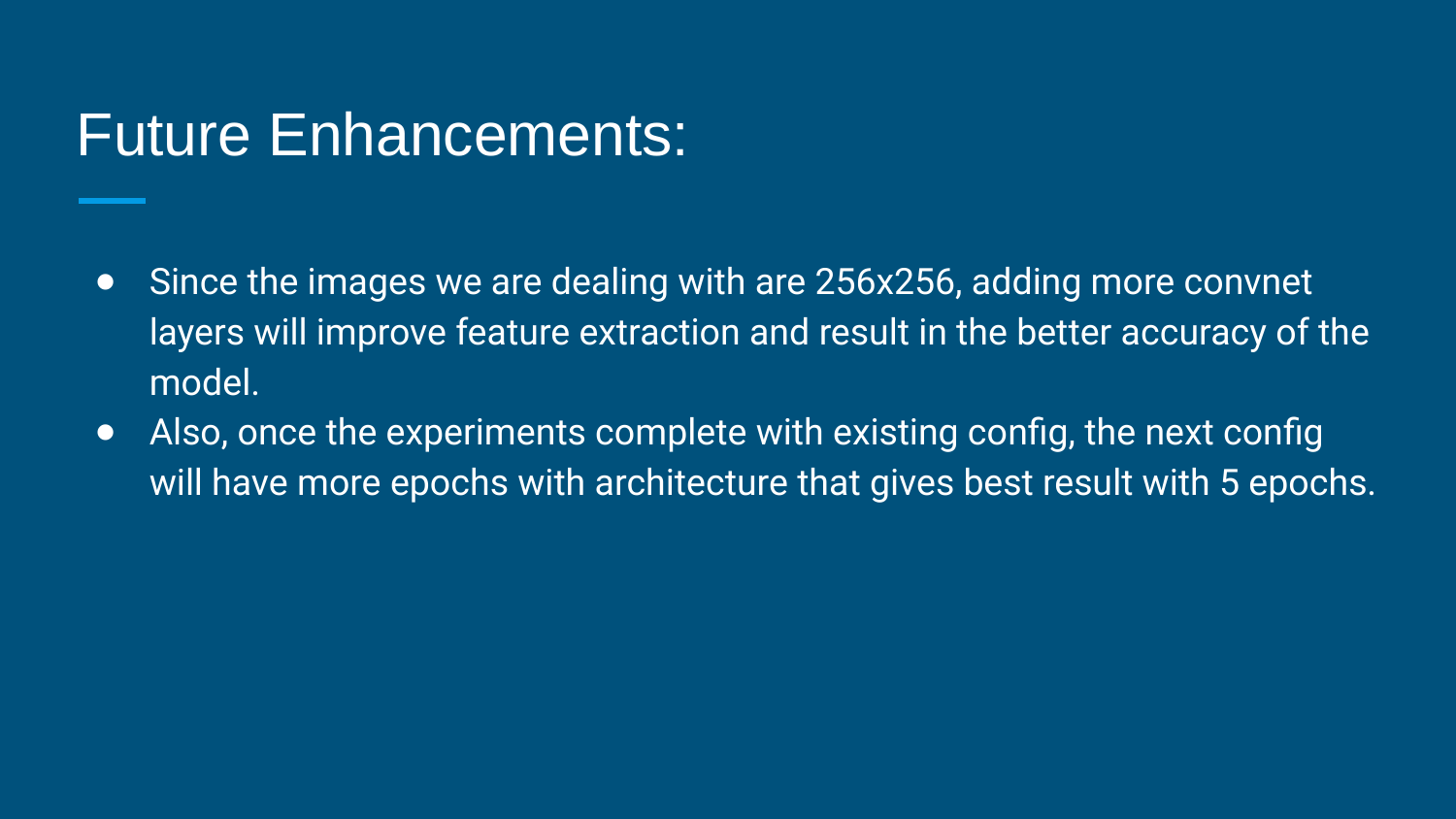

# Future Enhancements:
Since the images we are dealing with are 256x256, adding more convnet layers will improve feature extraction and result in the better accuracy of the model.
Also, once the experiments complete with existing config, the next config will have more epochs with architecture that gives best result with 5 epochs.